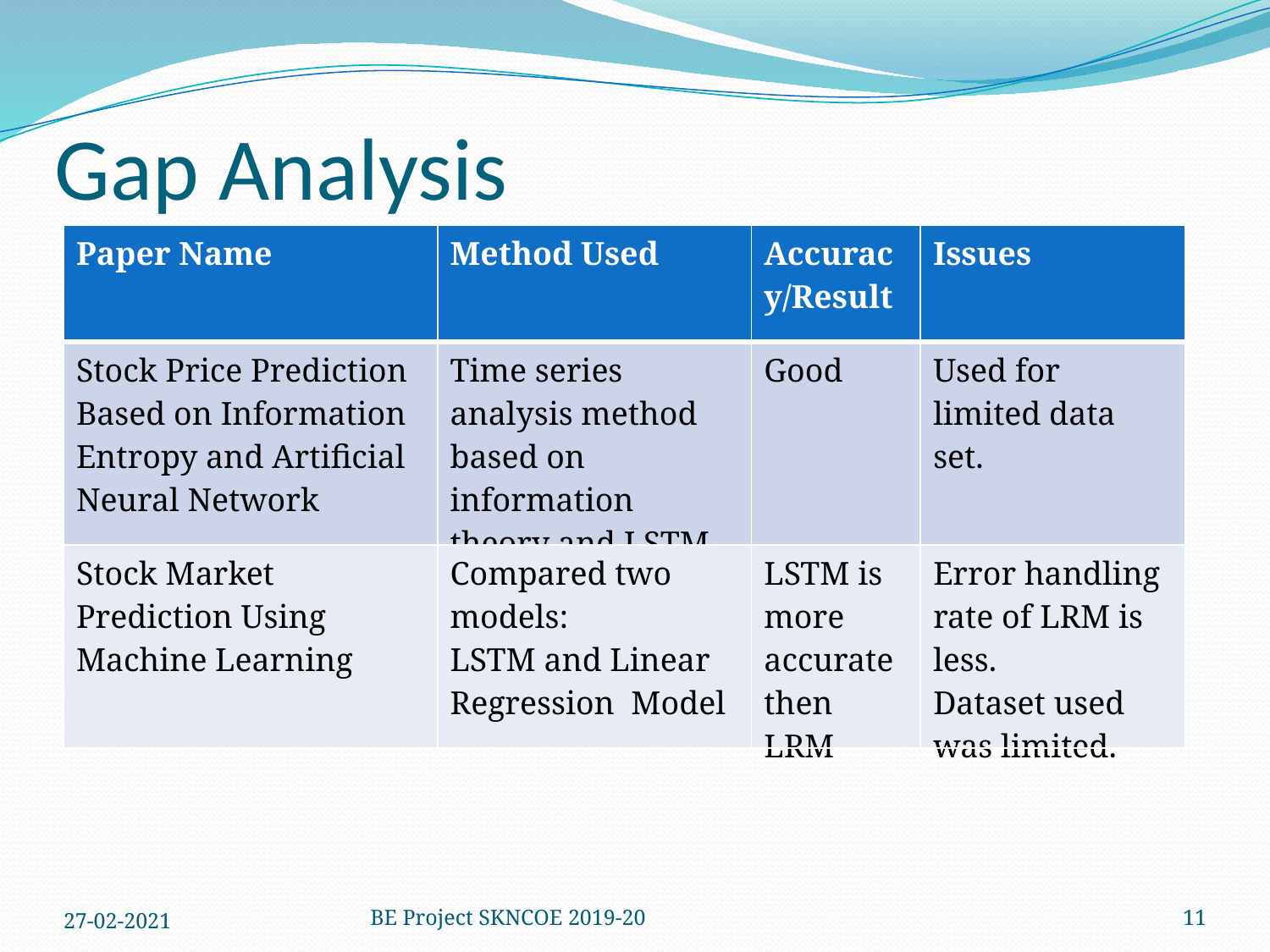

Gap Analysis
| Paper Name | Method Used | Accuracy/Result | Issues |
| --- | --- | --- | --- |
| Stock Price Prediction Based on Information Entropy and Artificial Neural Network | Time series analysis method based on information theory and LSTM | Good | Used for limited data set. |
| Stock Market Prediction Using Machine Learning | Compared two models: LSTM and Linear Regression Model | LSTM is more accurate then LRM | Error handling rate of LRM is less. Dataset used was limited. |
27-02-2021
BE Project SKNCOE 2019-20
11